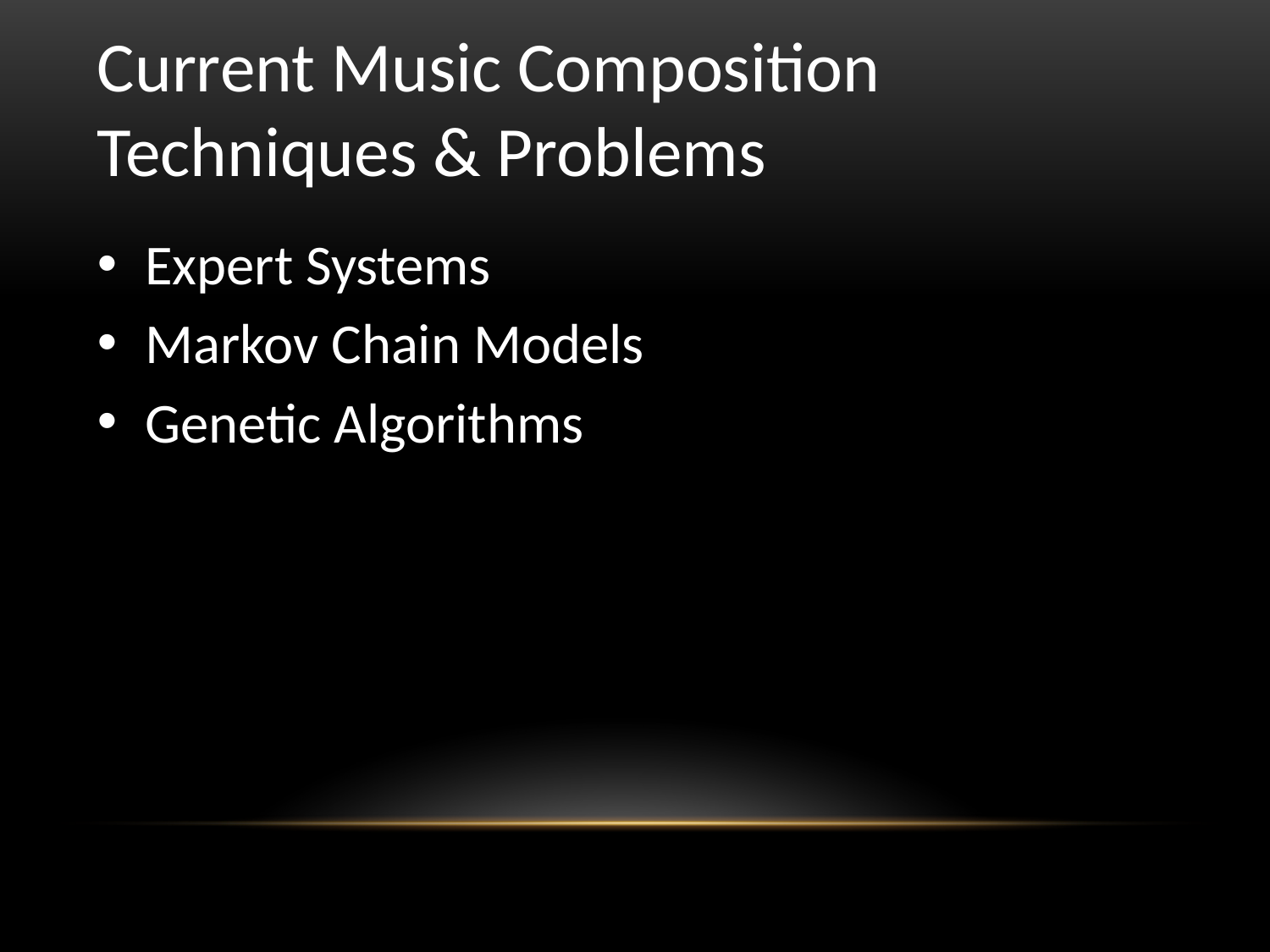

# Current Music Composition Techniques & Problems
Expert Systems
Markov Chain Models
Genetic Algorithms